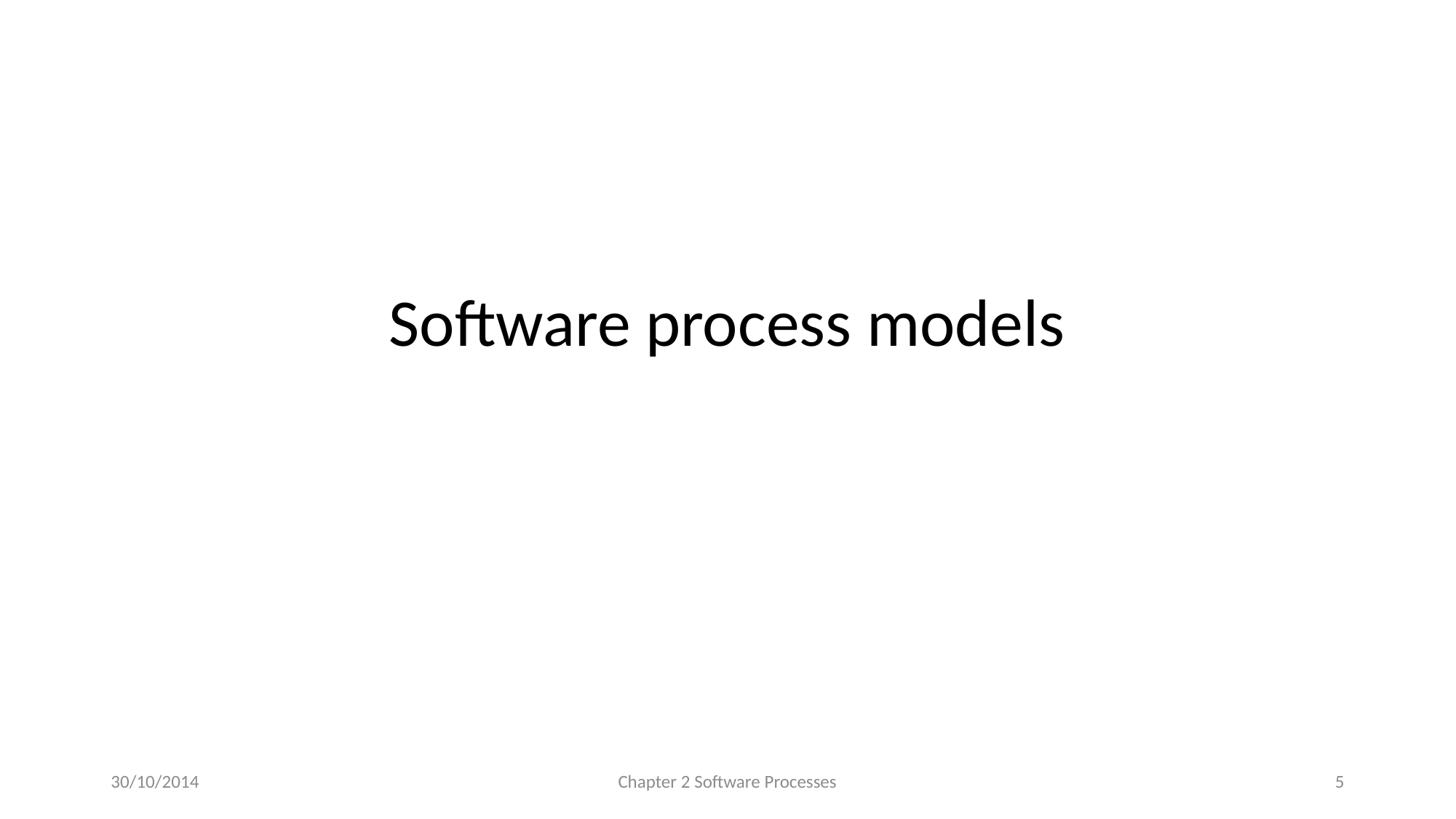

# Software process models
30/10/2014
Chapter 2 Software Processes
5